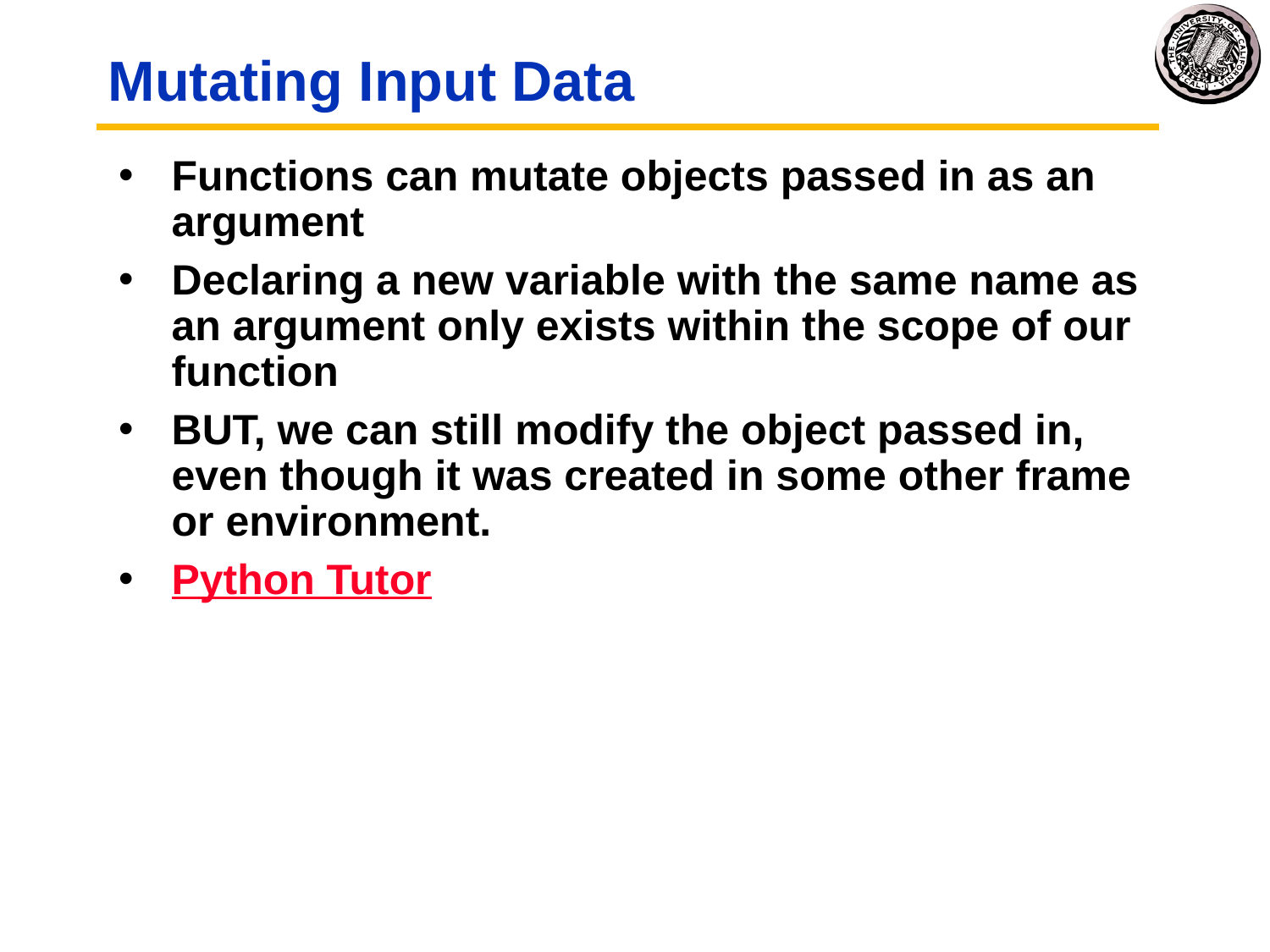

# Mutating Input Data
Functions can mutate objects passed in as an argument
Declaring a new variable with the same name as an argument only exists within the scope of our function
BUT, we can still modify the object passed in, even though it was created in some other frame or environment.
Python Tutor